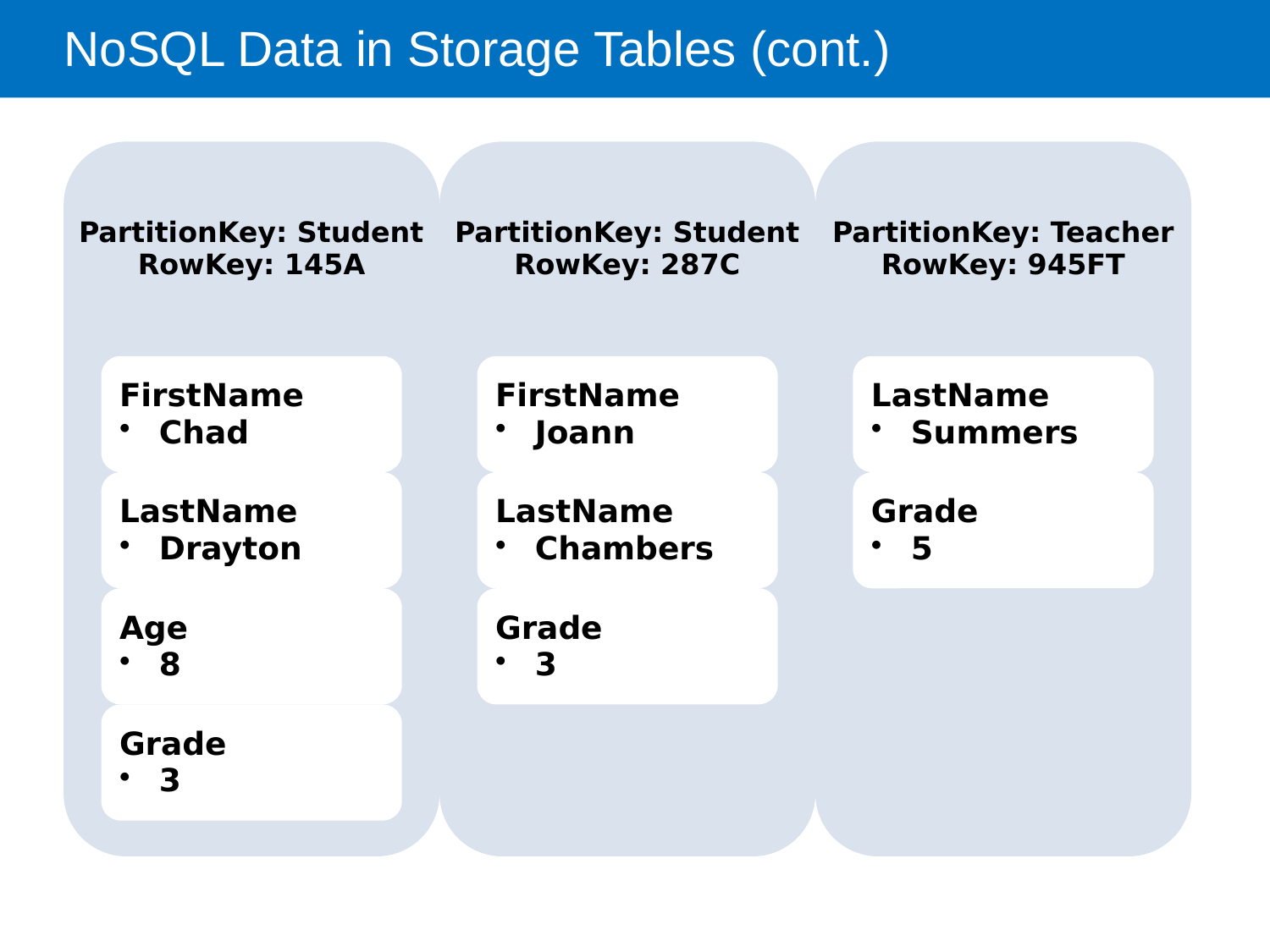

# NoSQL Data in Storage Tables (cont.)
PartitionKey: Student
RowKey: 145A
FirstName
Chad
PartitionKey: Student
RowKey: 287C
FirstName
LastName
PartitionKey: Teacher
RowKey: 945FT
LastName
Grade
LastName
Drayton
Age
8
Joann
Chambers
Grade
3
Summers
5
Grade
3